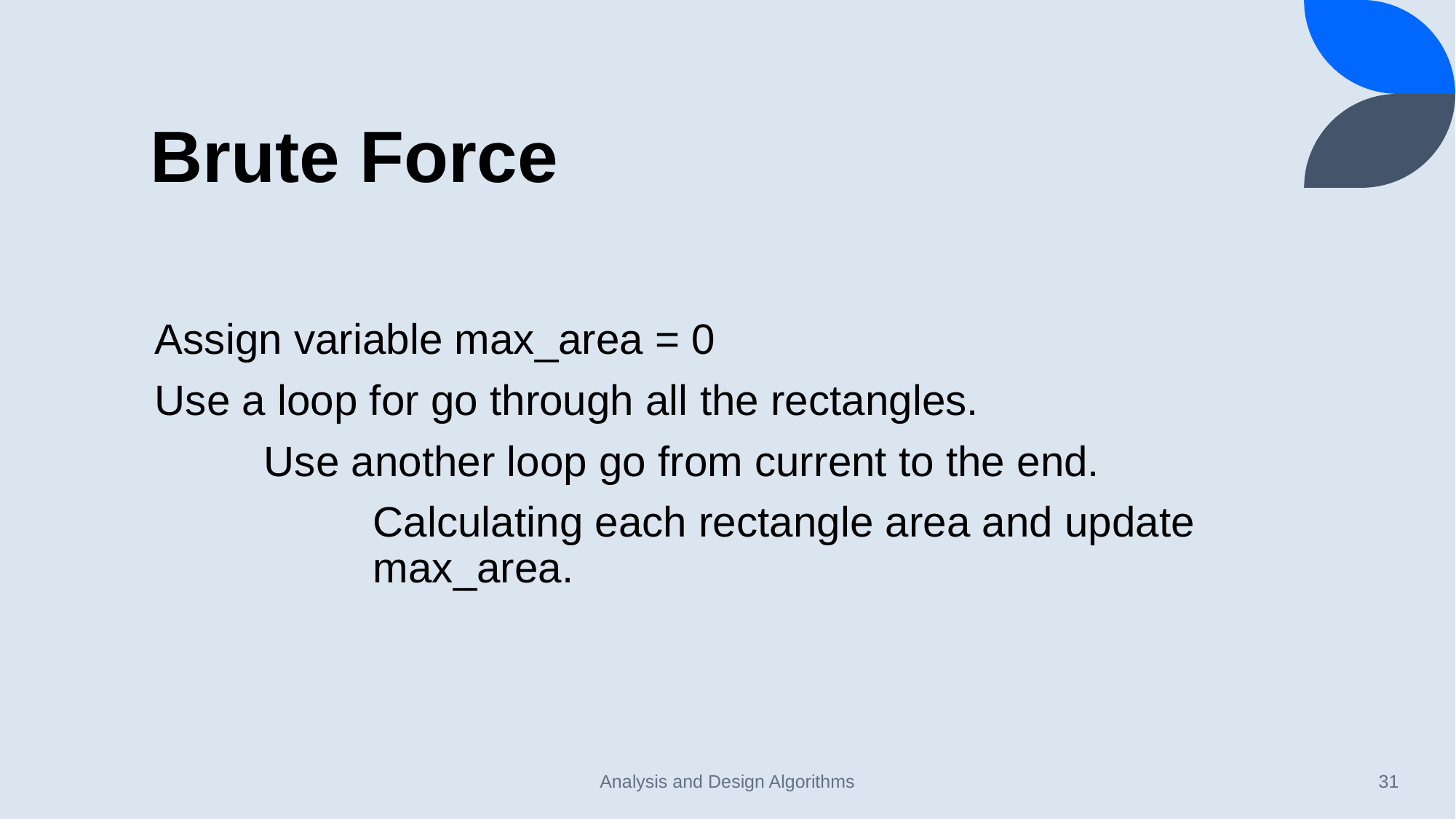

# Brute Force
Assign variable max_area = 0
Use a loop for go through all the rectangles.
	Use another loop go from current to the end.
		Calculating each rectangle area and update 			max_area.

Analysis and Design Algorithms
31